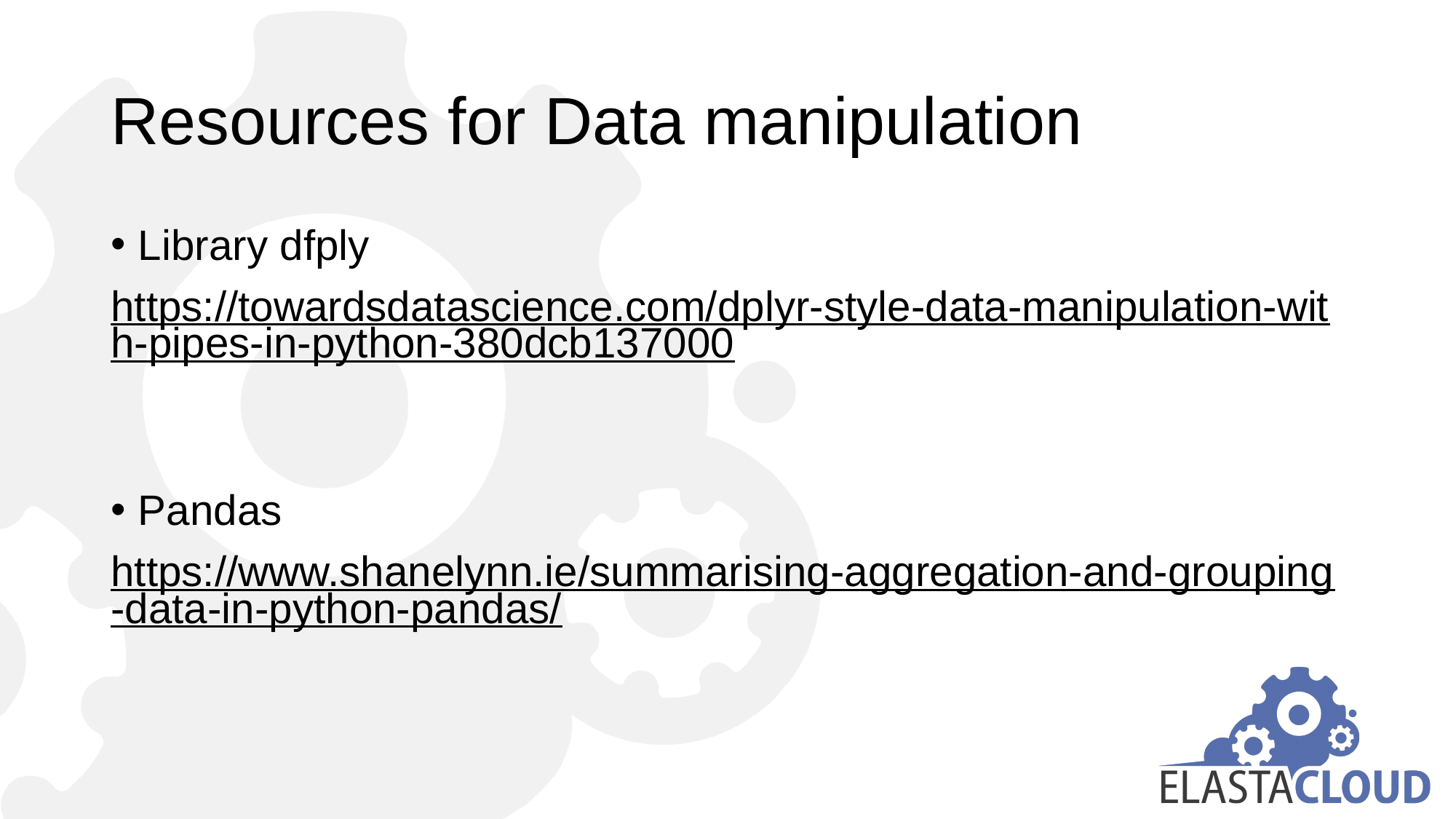

# Resources for Data manipulation
Library dfply
https://towardsdatascience.com/dplyr-style-data-manipulation-with-pipes-in-python-380dcb137000

Pandas
https://www.shanelynn.ie/summarising-aggregation-and-grouping-data-in-python-pandas/